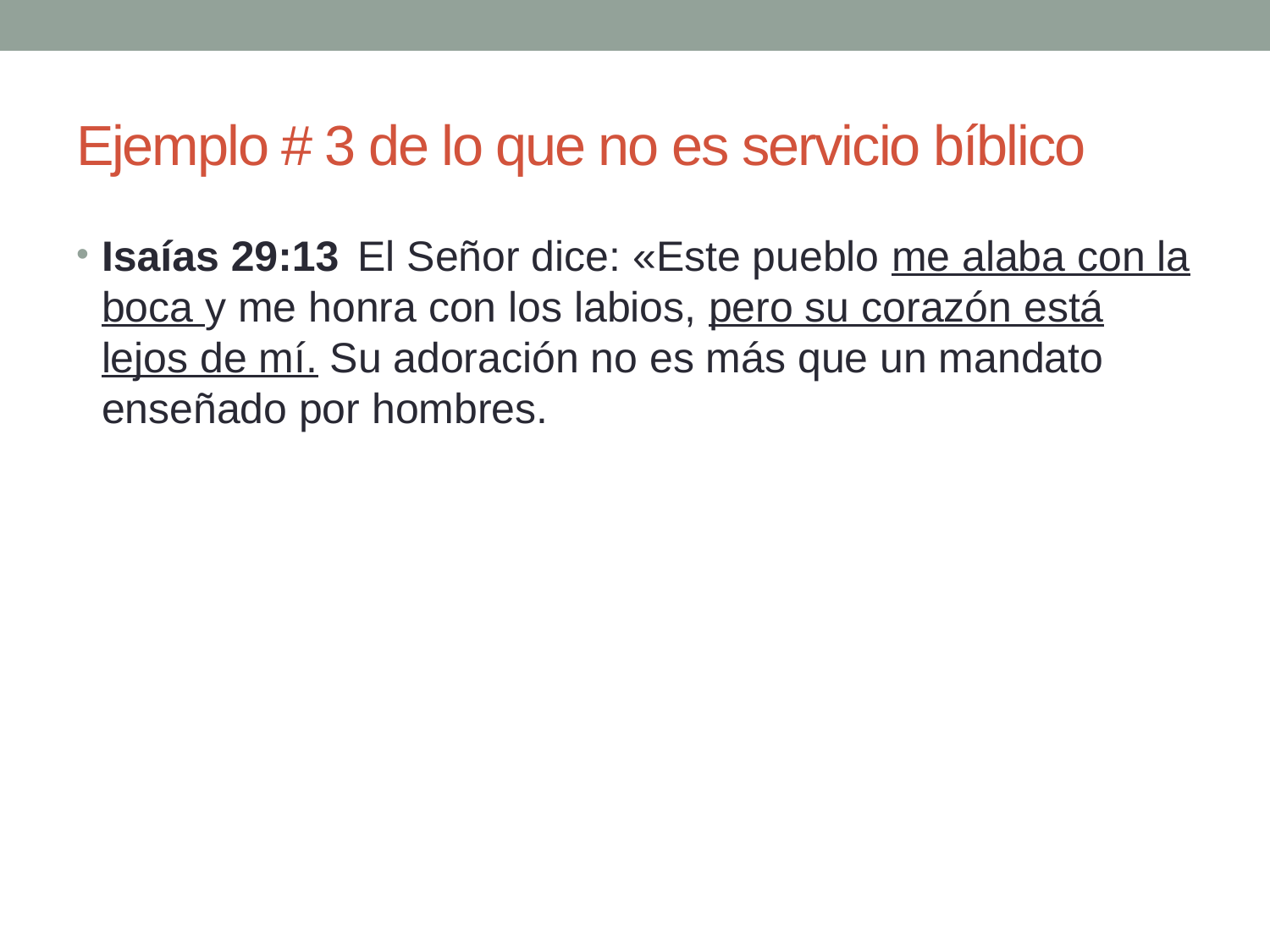

# Ejemplo # 3 de lo que no es servicio bíblico
Isaías 29:13  El Señor dice: «Este pueblo me alaba con la boca y me honra con los labios, pero su corazón está lejos de mí. Su adoración no es más que un mandato enseñado por hombres.